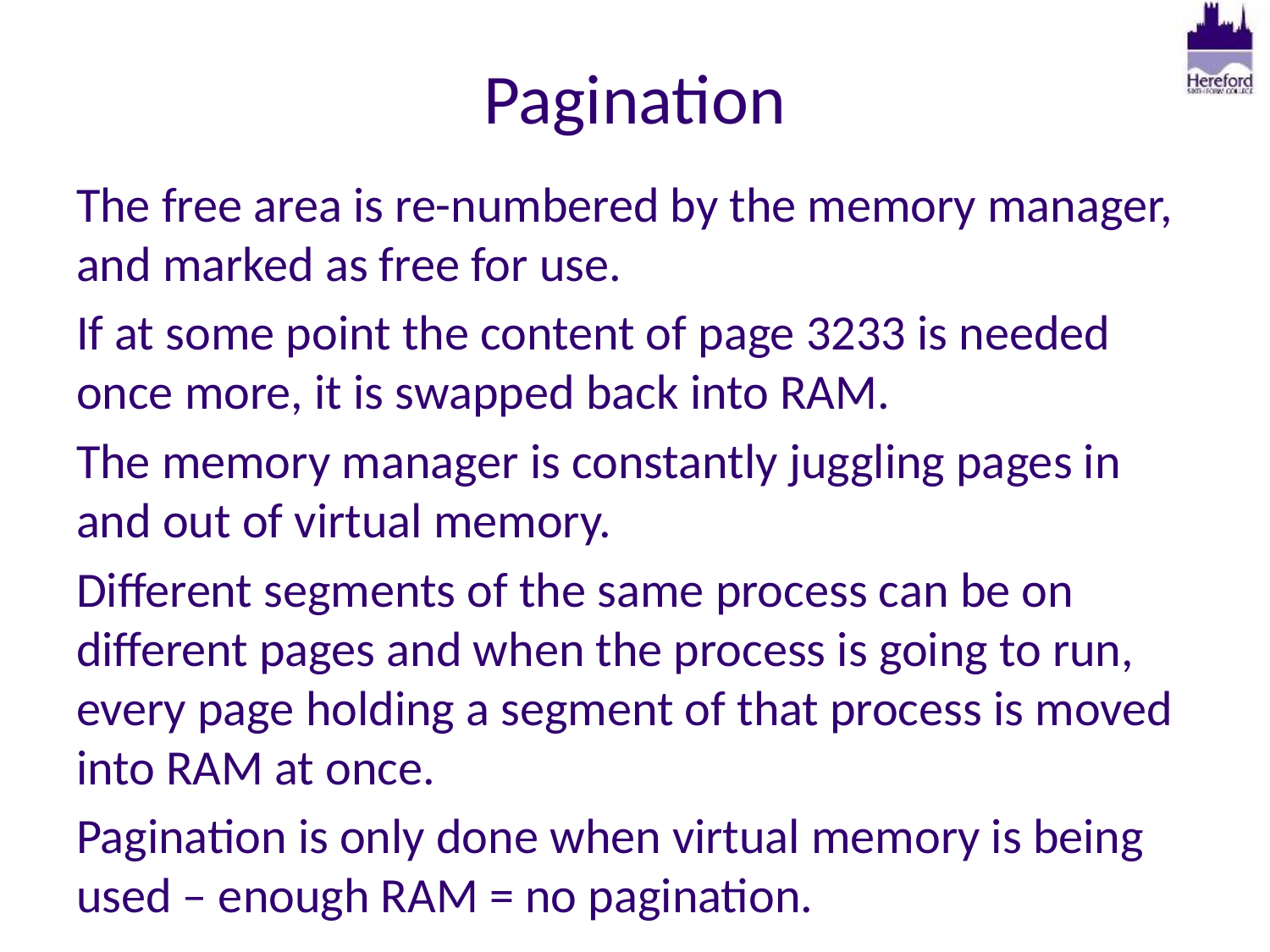

# Pagination
The free area is re-numbered by the memory manager, and marked as free for use.
If at some point the content of page 3233 is needed once more, it is swapped back into RAM.
The memory manager is constantly juggling pages in and out of virtual memory.
Different segments of the same process can be on different pages and when the process is going to run, every page holding a segment of that process is moved into RAM at once.
Pagination is only done when virtual memory is being used – enough RAM = no pagination.